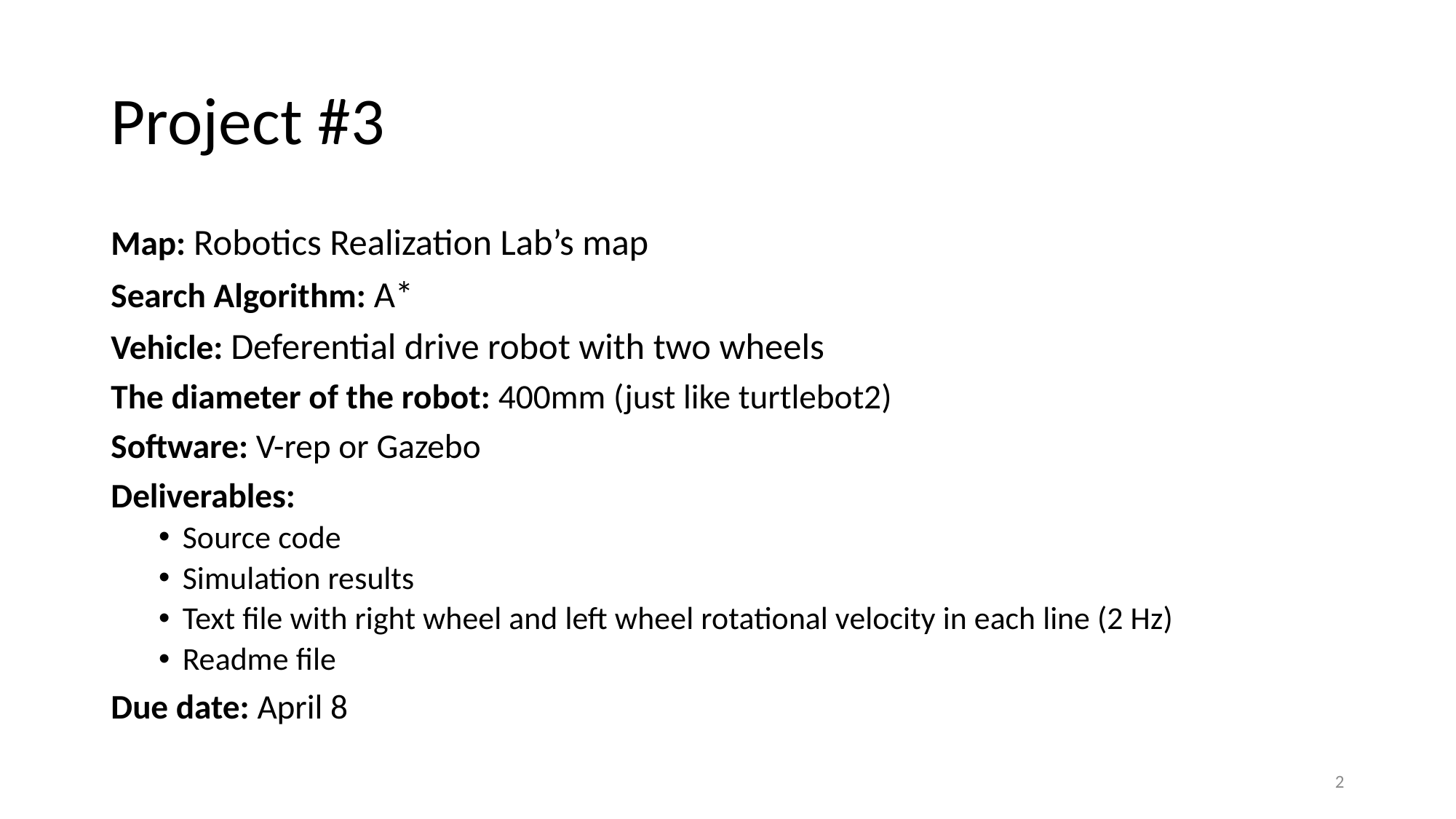

# Project #3
Map: Robotics Realization Lab’s map
Search Algorithm: A*
Vehicle: Deferential drive robot with two wheels
The diameter of the robot: 400mm (just like turtlebot2)
Software: V-rep or Gazebo
Deliverables:
Source code
Simulation results
Text file with right wheel and left wheel rotational velocity in each line (2 Hz)
Readme file
Due date: April 8

2